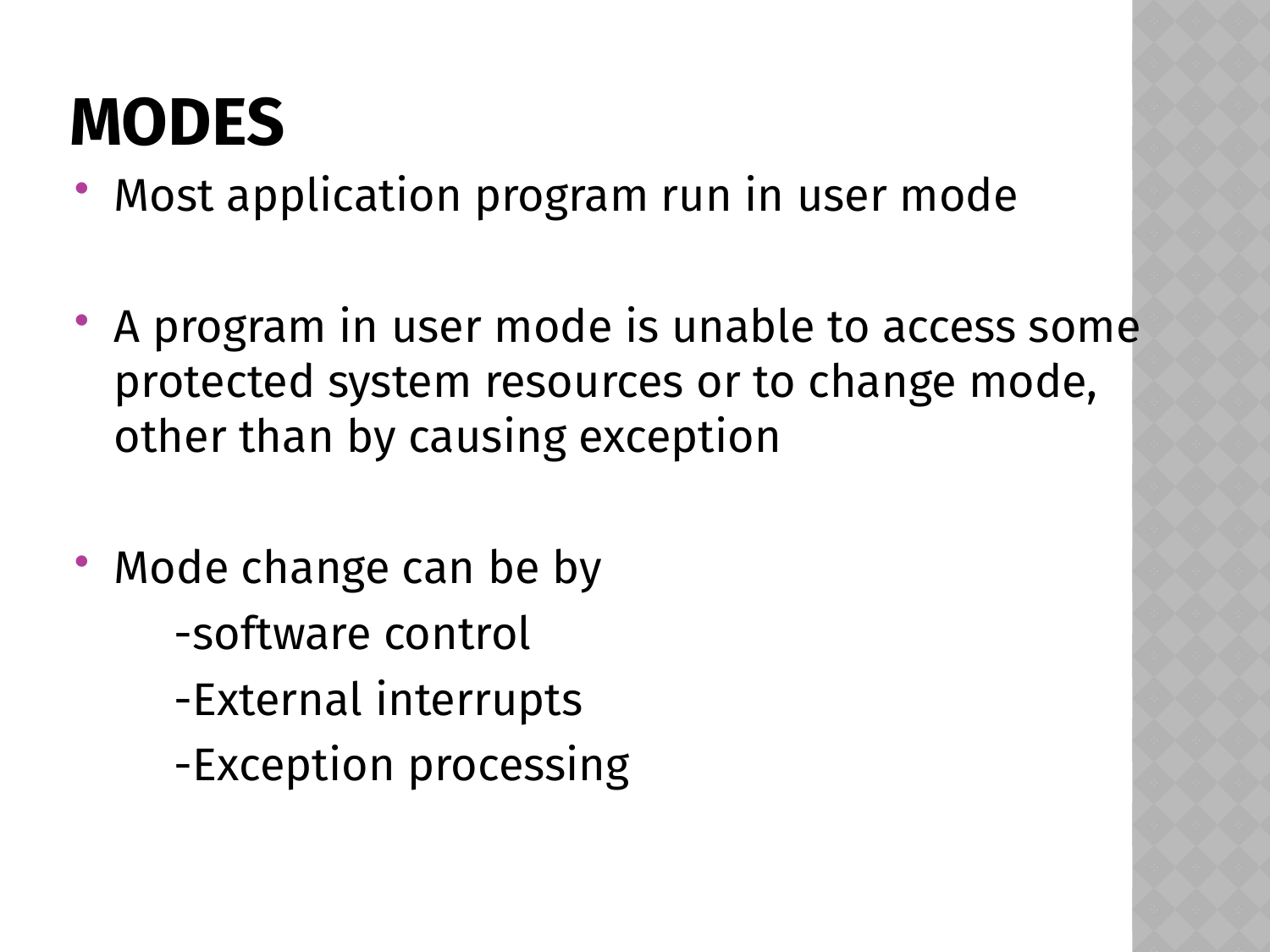

# MODES
Most application program run in user mode

A program in user mode is unable to access some protected system resources or to change mode,  other than by causing exception

Mode change can be by
        -software control
        -External interrupts
        -Exception processing